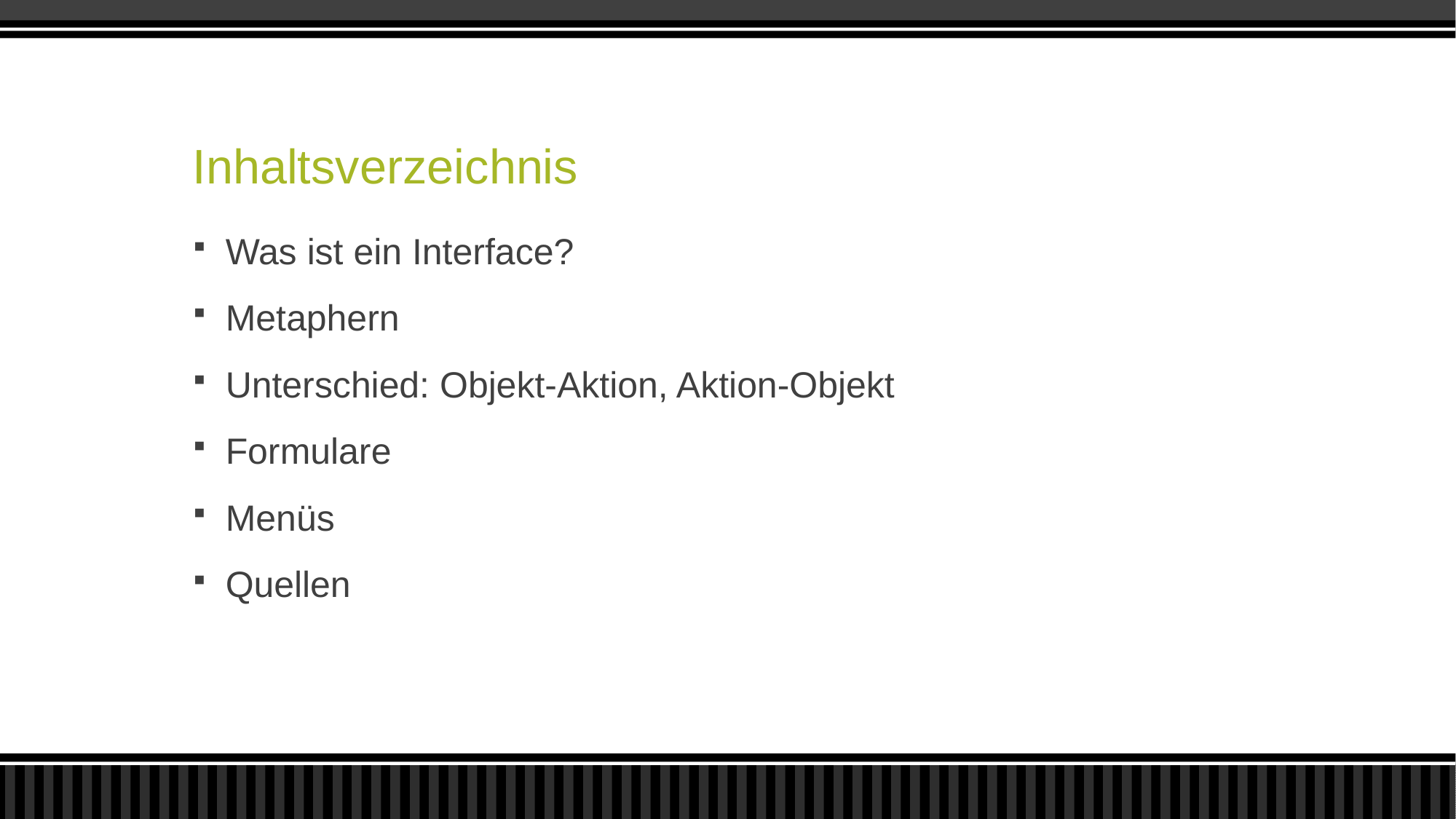

# Inhaltsverzeichnis
Was ist ein Interface?
Metaphern
Unterschied: Objekt-Aktion, Aktion-Objekt
Formulare
Menüs
Quellen